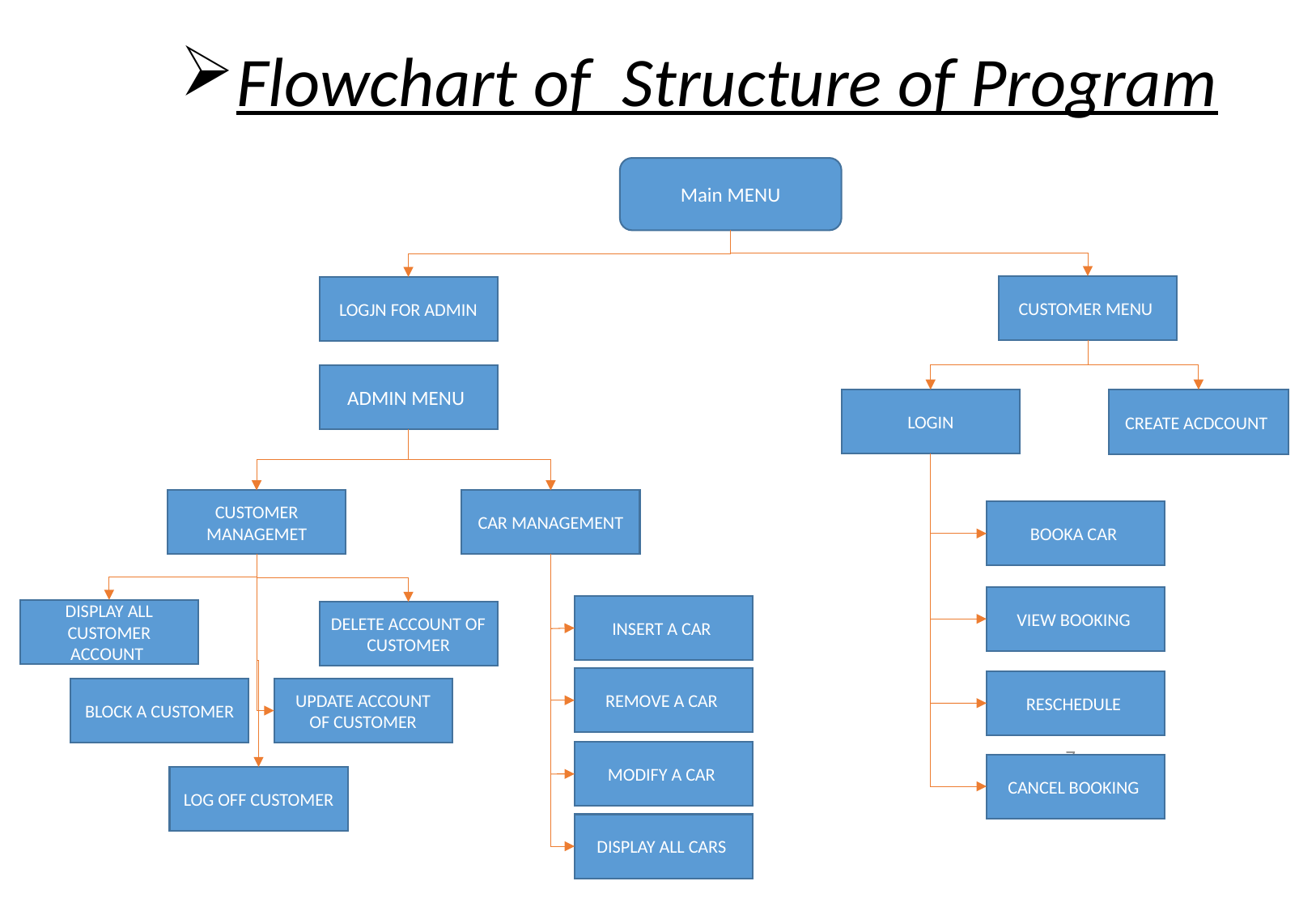

# Flowchart of  Structure of Program
Main MENU
CUSTOMER MENU
LOGJN FOR ADMIN
ADMIN MENU
CREATE ACDCOUNT
LOGIN
CUSTOMER MANAGEMET
CAR MANAGEMENT
BOOKA CAR
VIEW BOOKING
INSERT A CAR
DISPLAY ALL CUSTOMER ACCOUNT
DELETE ACCOUNT OF CUSTOMER
REMOVE A CAR
RESCHEDULE
UPDATE ACCOUNT OF CUSTOMER
BLOCK A CUSTOMER
7
MODIFY A CAR
CANCEL BOOKING
LOG OFF CUSTOMER
DISPLAY ALL CARS